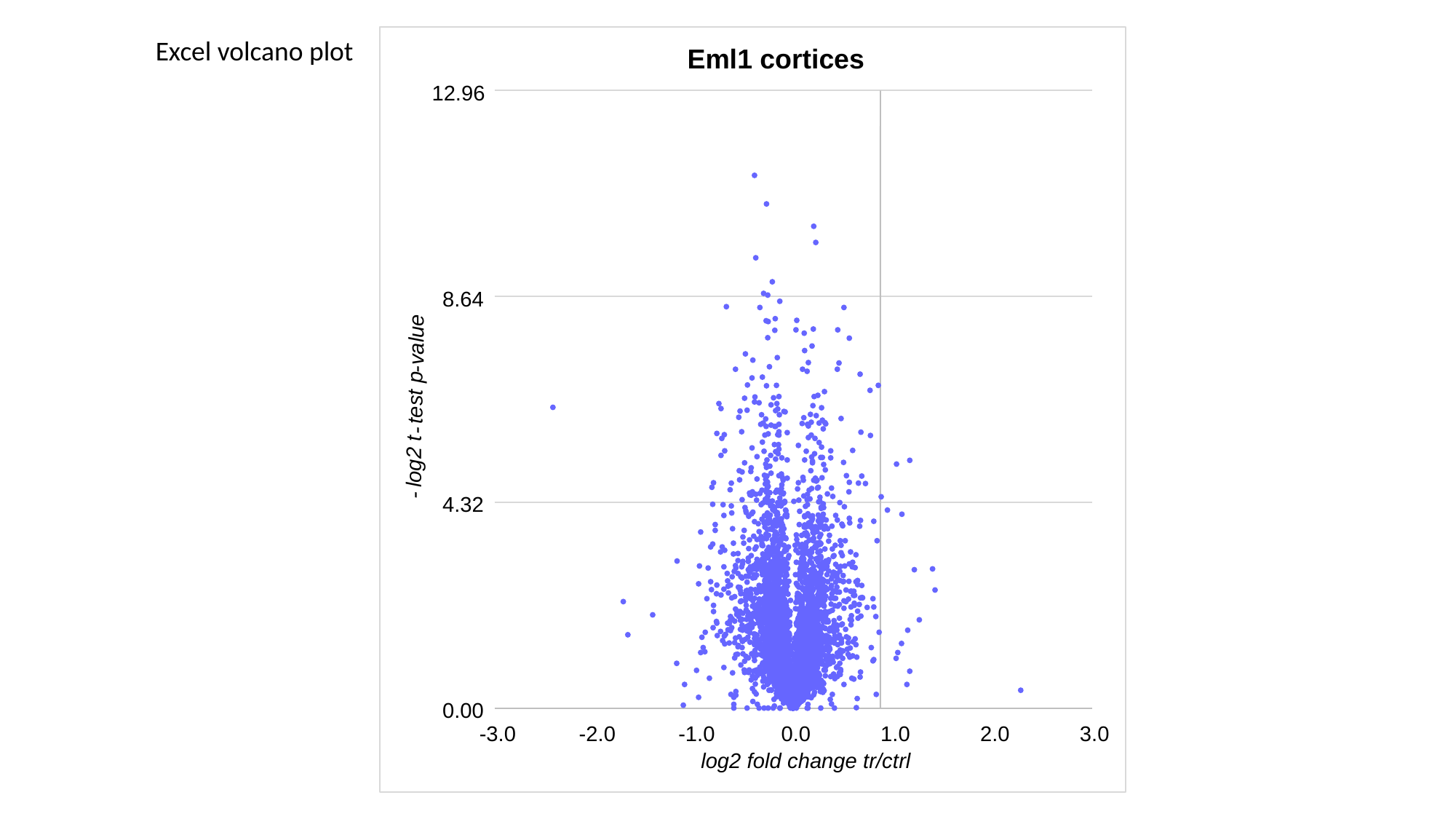

Eml1 cortices
12.96

8.64

value

-
test p
-
log2 t
-
4.32
0.00

-3.0
-2.0
-1.0
0.0
1.0
2.0
3.0
log2 fold change tr/ctrl
Excel volcano plot